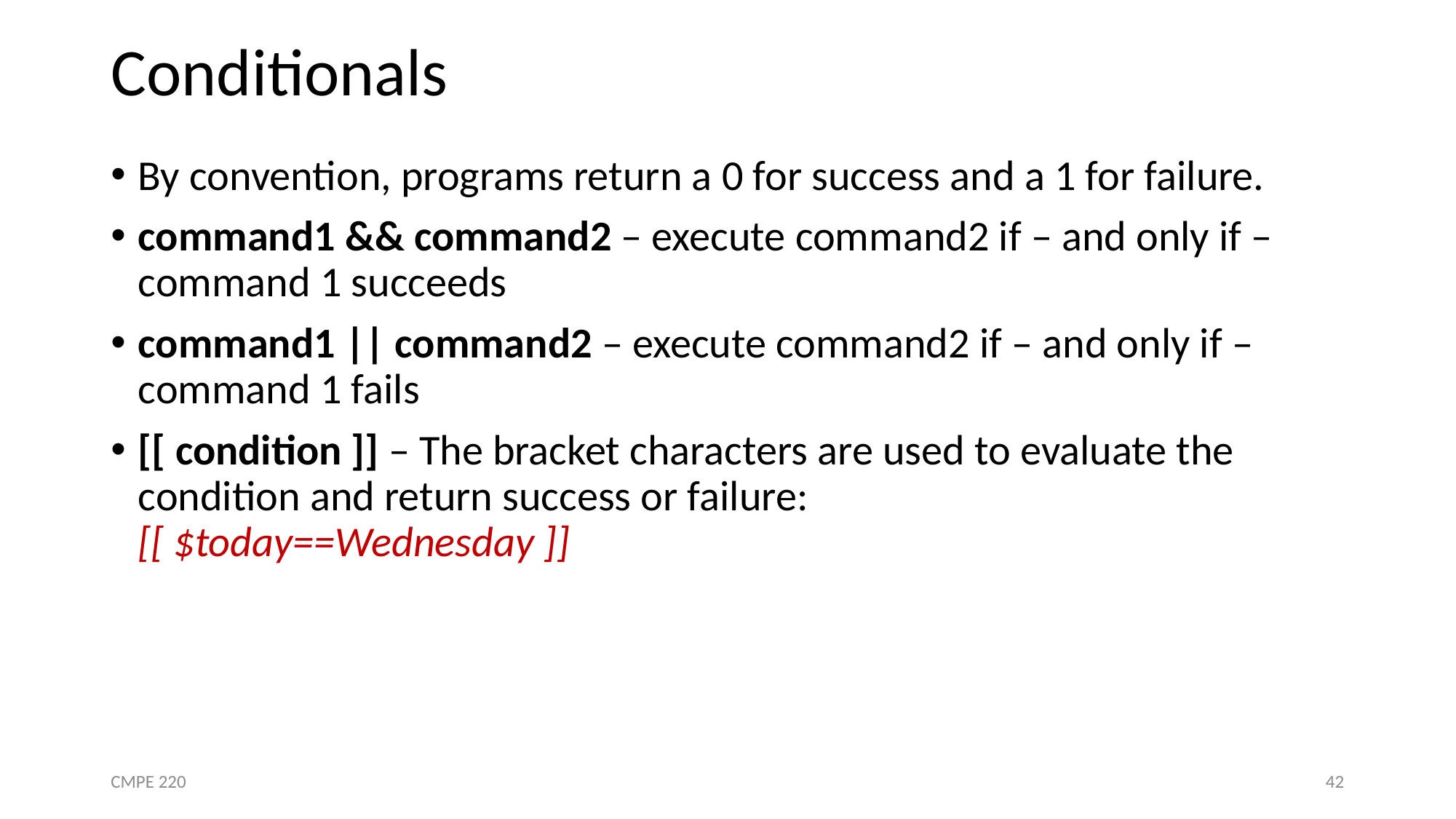

# Conditionals
By convention, programs return a 0 for success and a 1 for failure.
command1 && command2 – execute command2 if – and only if – command 1 succeeds
command1 || command2 – execute command2 if – and only if – command 1 fails
[[ condition ]] – The bracket characters are used to evaluate the condition and return success or failure:
[[ $today==Wednesday ]]

CMPE 220
42